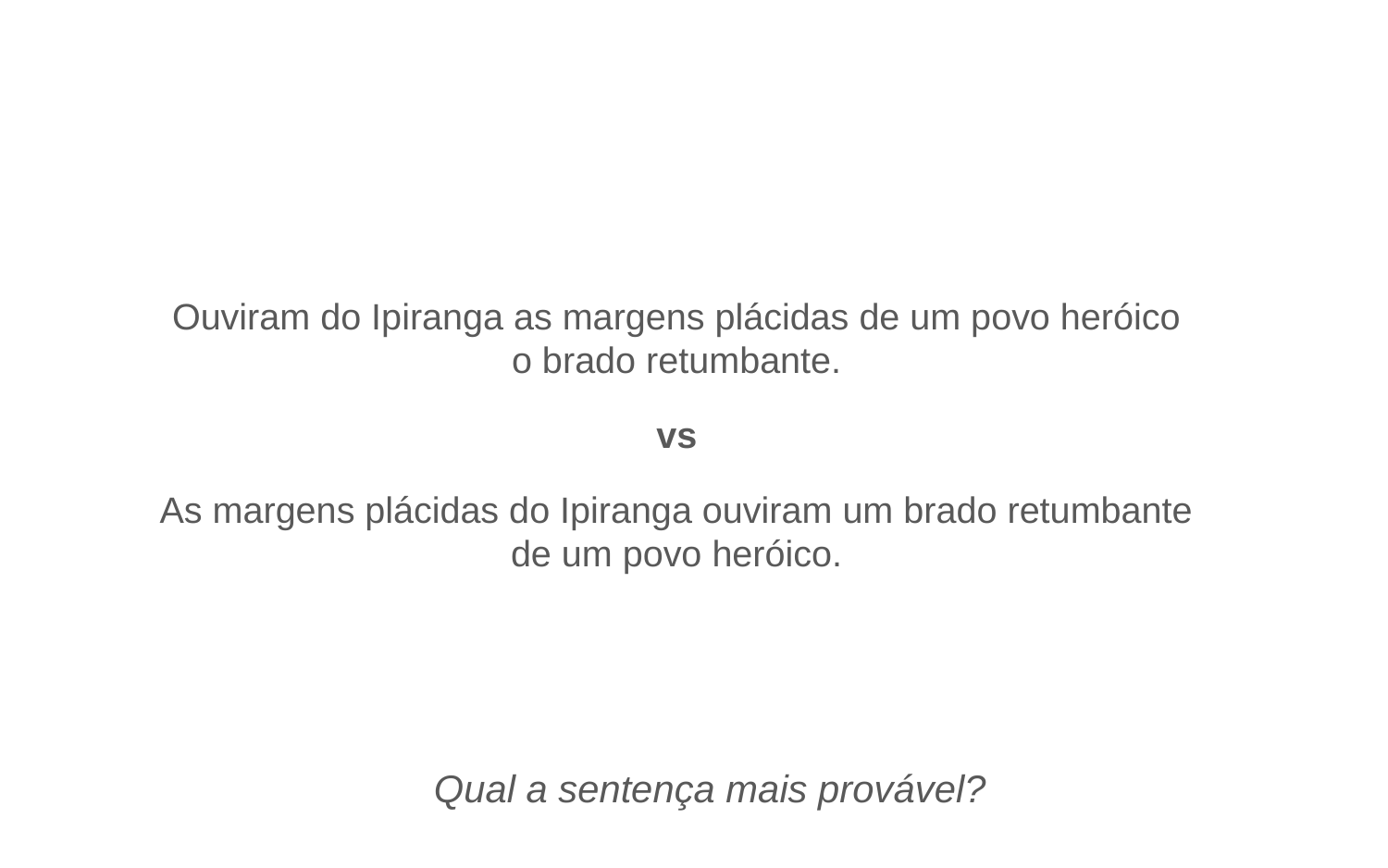

Ouviram do Ipiranga as margens plácidas de um povo heróico o brado retumbante.
vs
As margens plácidas do Ipiranga ouviram um brado retumbante de um povo heróico.
Qual a sentença mais provável?